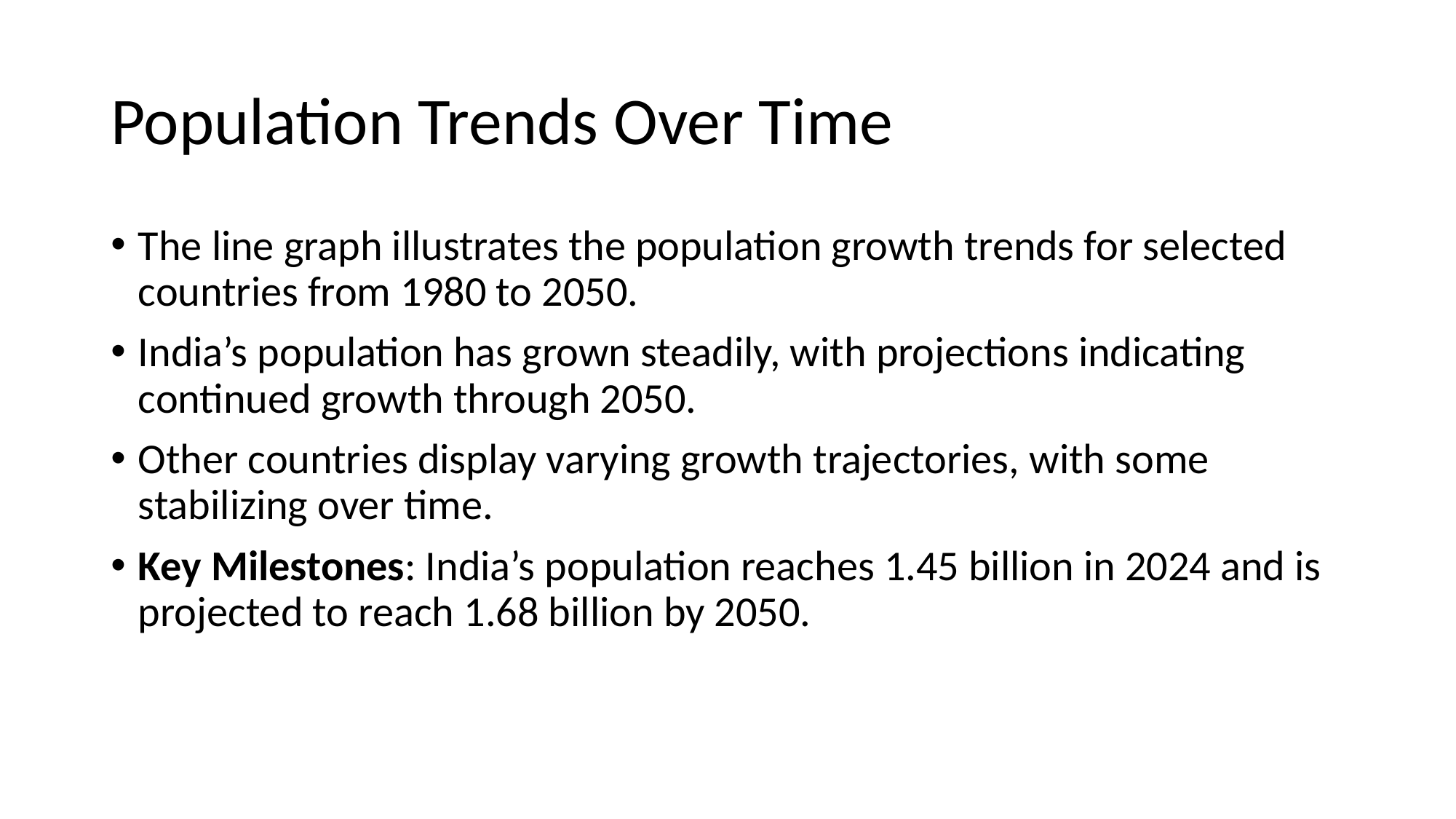

# Population Trends Over Time
The line graph illustrates the population growth trends for selected countries from 1980 to 2050.
India’s population has grown steadily, with projections indicating continued growth through 2050.
Other countries display varying growth trajectories, with some stabilizing over time.
Key Milestones: India’s population reaches 1.45 billion in 2024 and is projected to reach 1.68 billion by 2050.